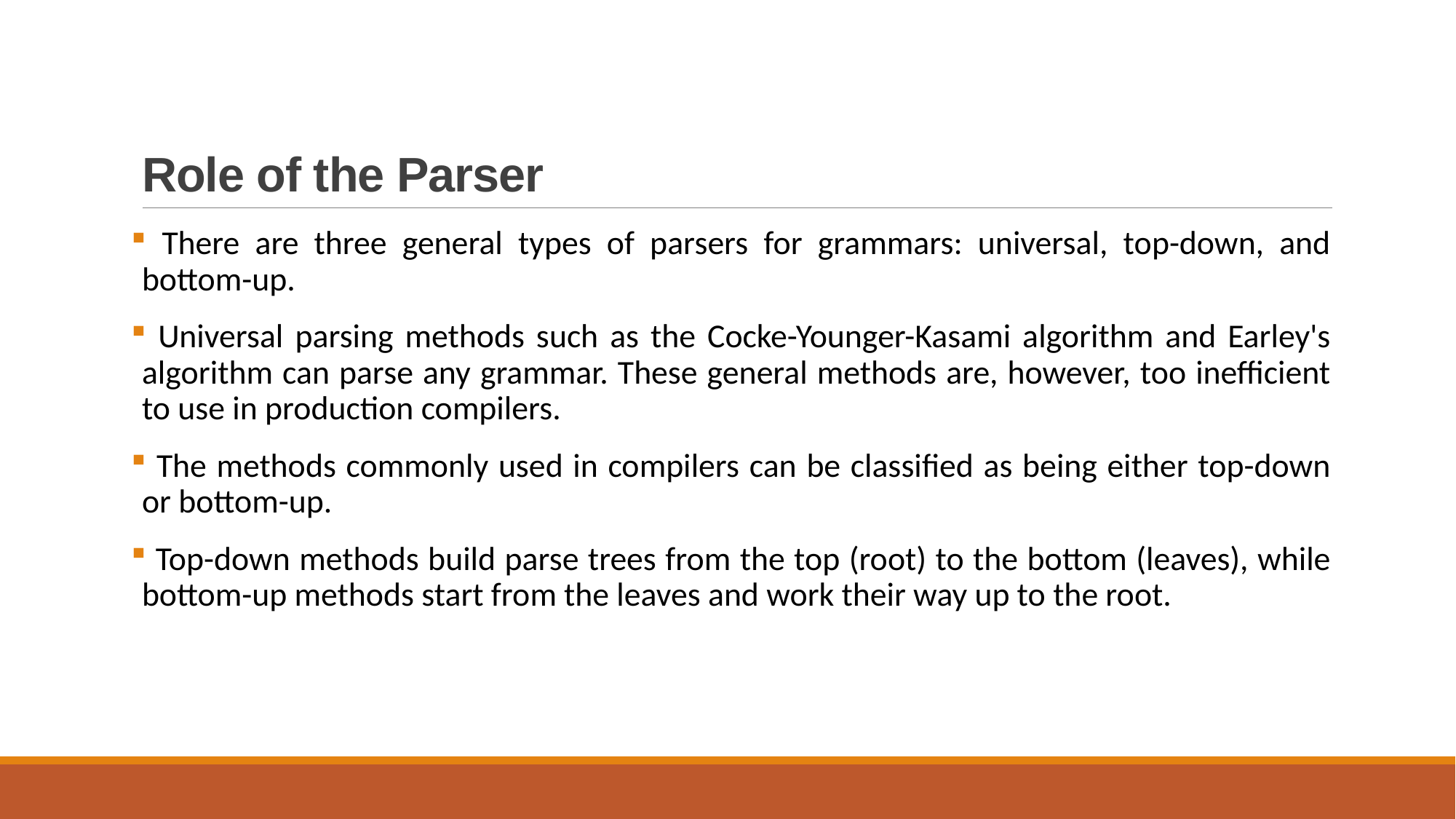

# Role of the Parser
 There are three general types of parsers for grammars: universal, top-down, and bottom-up.
 Universal parsing methods such as the Cocke-Younger-Kasami algorithm and Earley's algorithm can parse any grammar. These general methods are, however, too inefficient to use in production compilers.
 The methods commonly used in compilers can be classified as being either top-down or bottom-up.
 Top-down methods build parse trees from the top (root) to the bottom (leaves), while bottom-up methods start from the leaves and work their way up to the root.